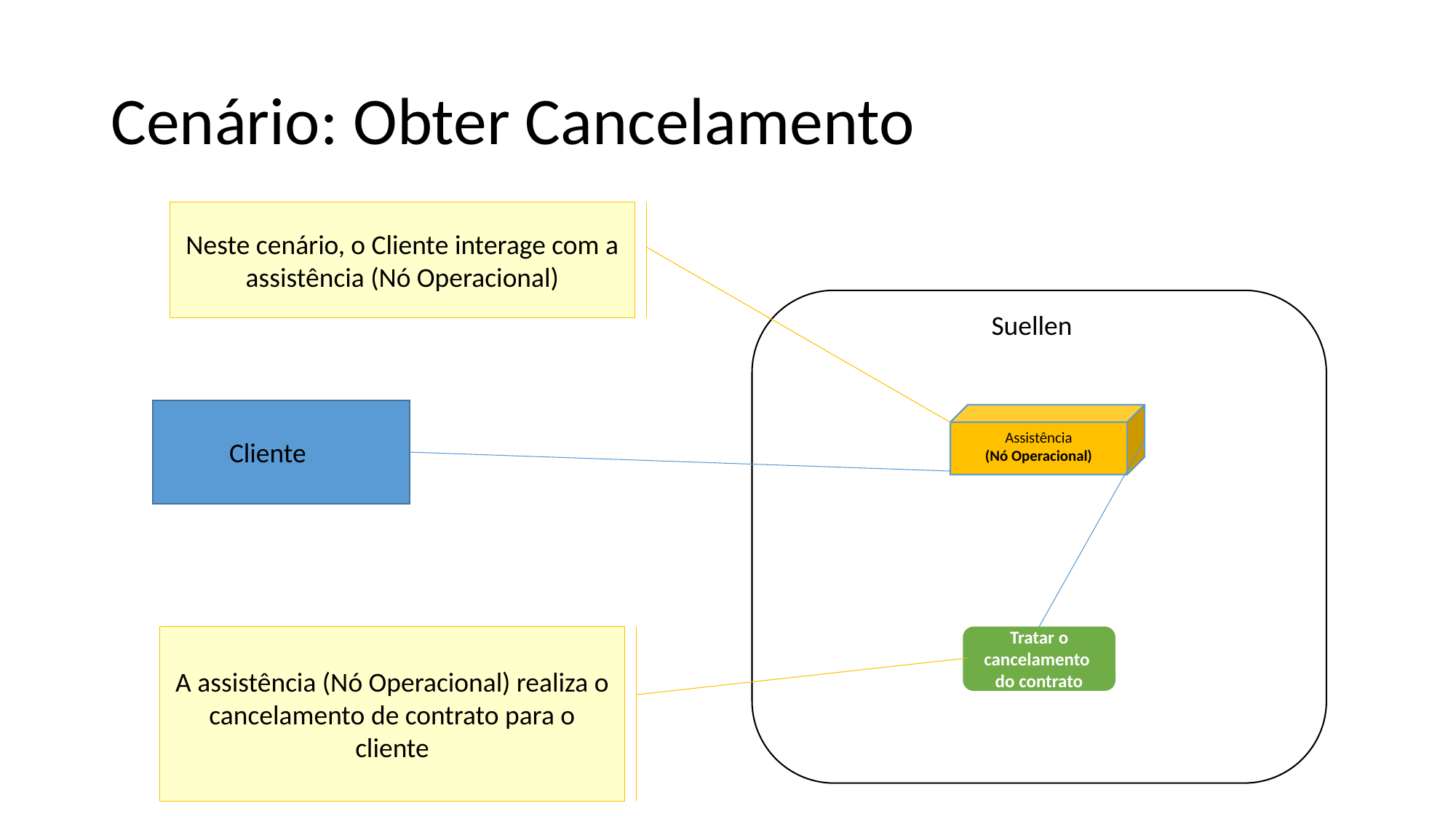

# Cenário: Obter Cancelamento
Neste cenário, o Cliente interage com a assistência (Nó Operacional)

Suellen

Assistência
(Nó Operacional)

Cliente
Tratar o cancelamento
do contrato
A assistência (Nó Operacional) realiza o cancelamento de contrato para o cliente